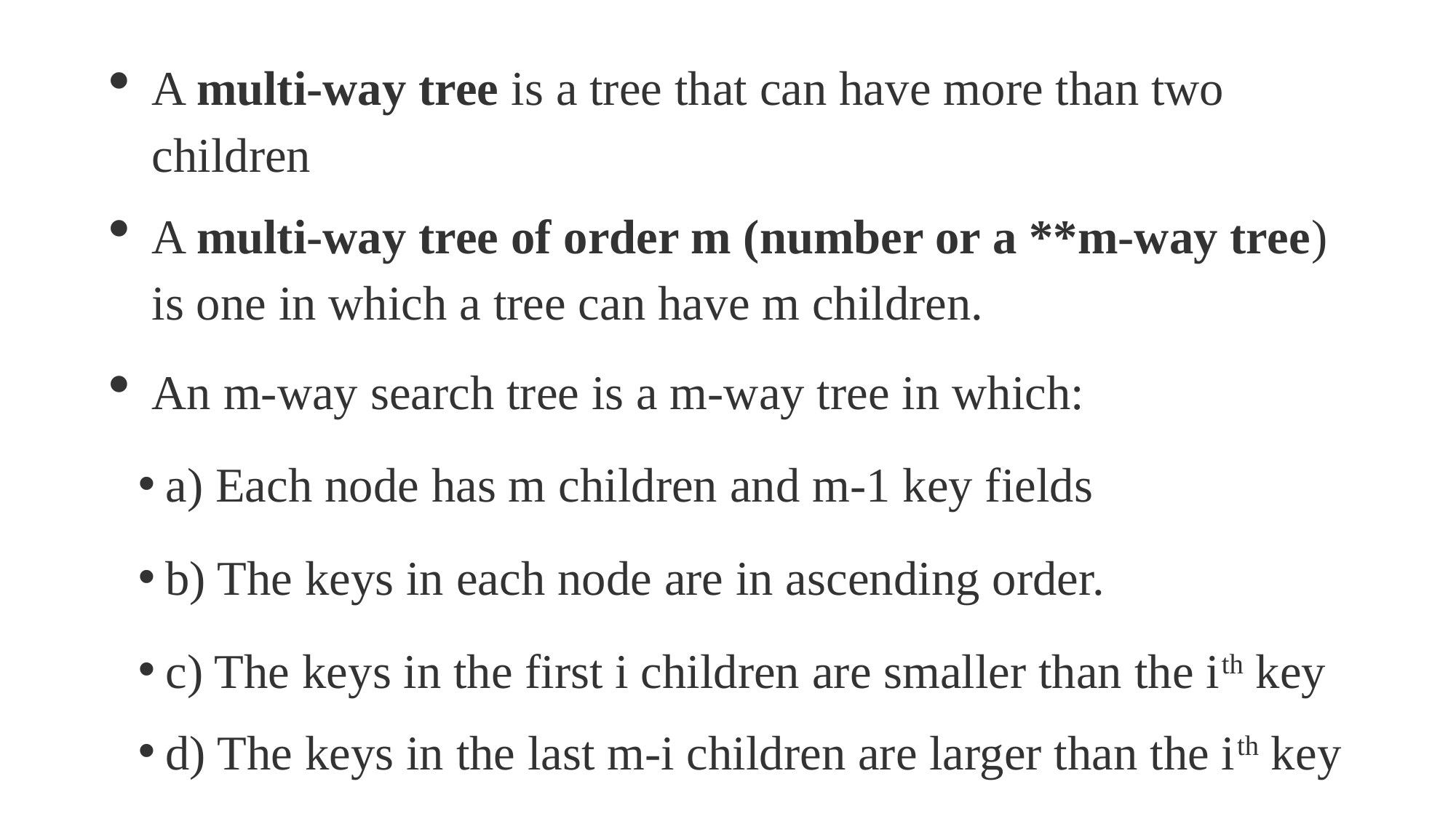

A multi-way tree is a tree that can have more than two children
A multi-way tree of order m (number or a **m-way tree) is one in which a tree can have m children.
An m-way search tree is a m-way tree in which:
a) Each node has m children and m-1 key fields
b) The keys in each node are in ascending order.
c) The keys in the first i children are smaller than the ith key
d) The keys in the last m-i children are larger than the ith key